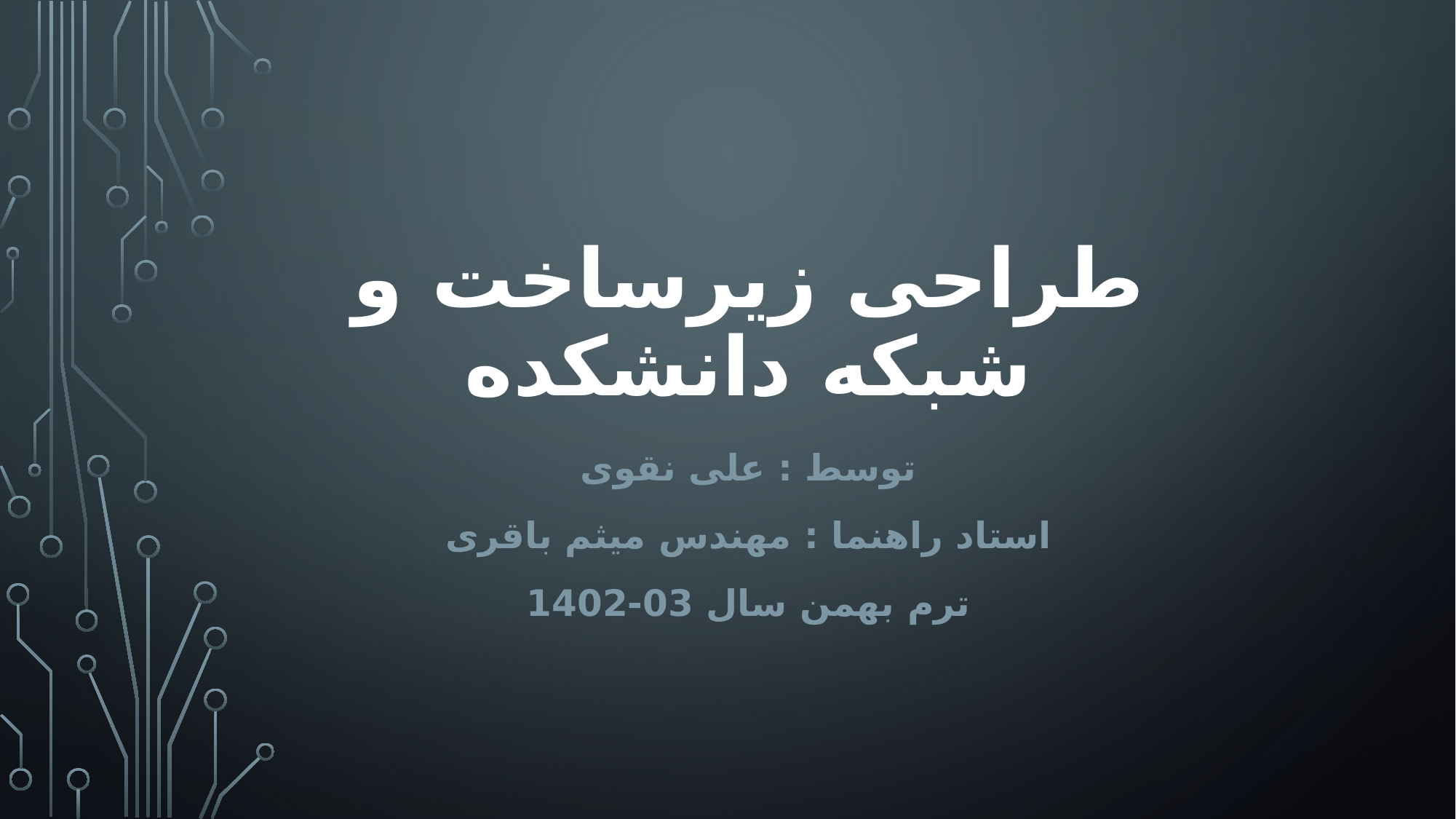

# طراحی زیرساخت و شبکه دانشکده
توسط : علی نقوی
استاد راهنما : مهندس میثم باقری
ترم بهمن سال 03-1402